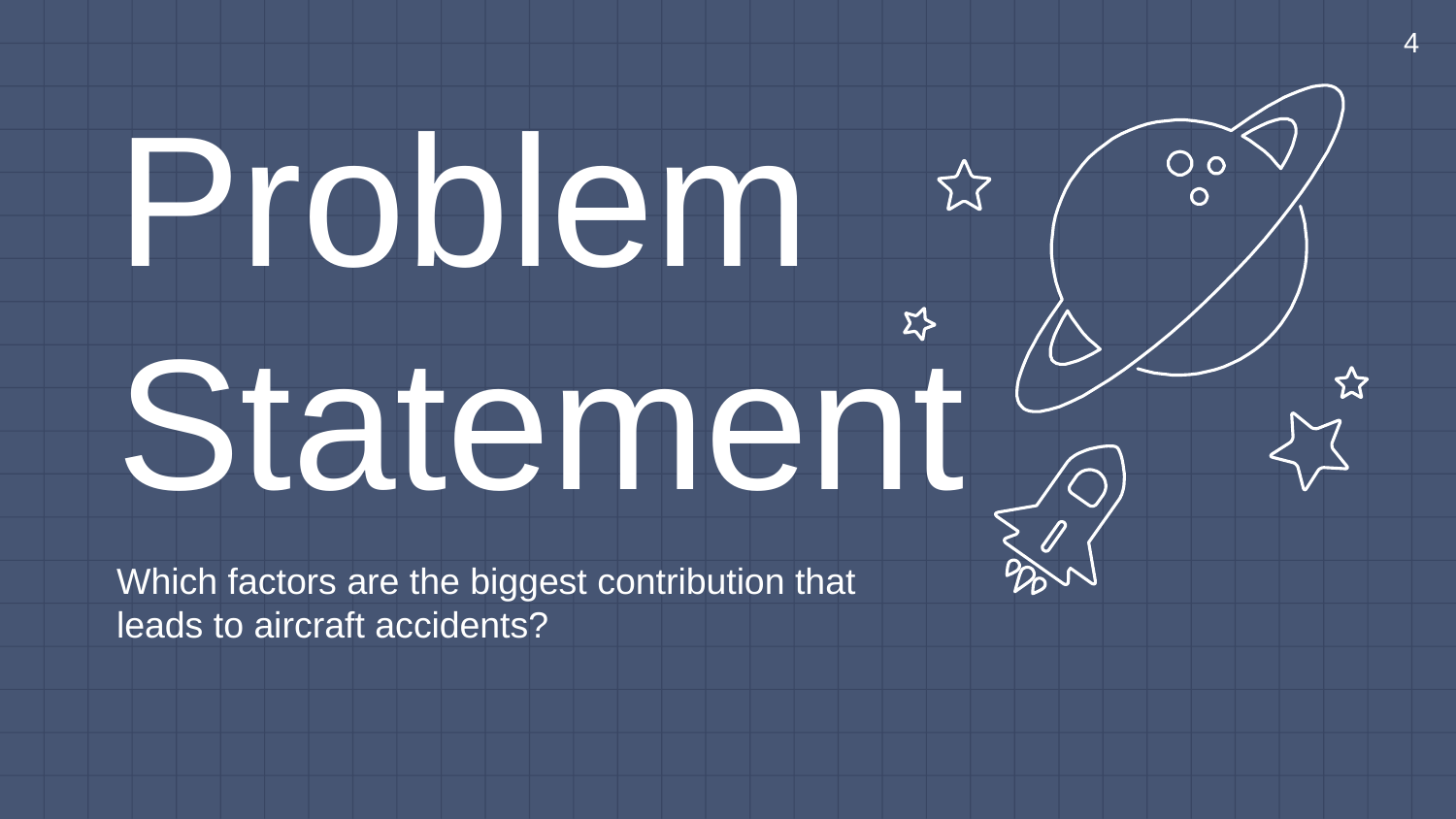

4

Problem Statement

Which factors are the biggest contribution that leads to aircraft accidents?